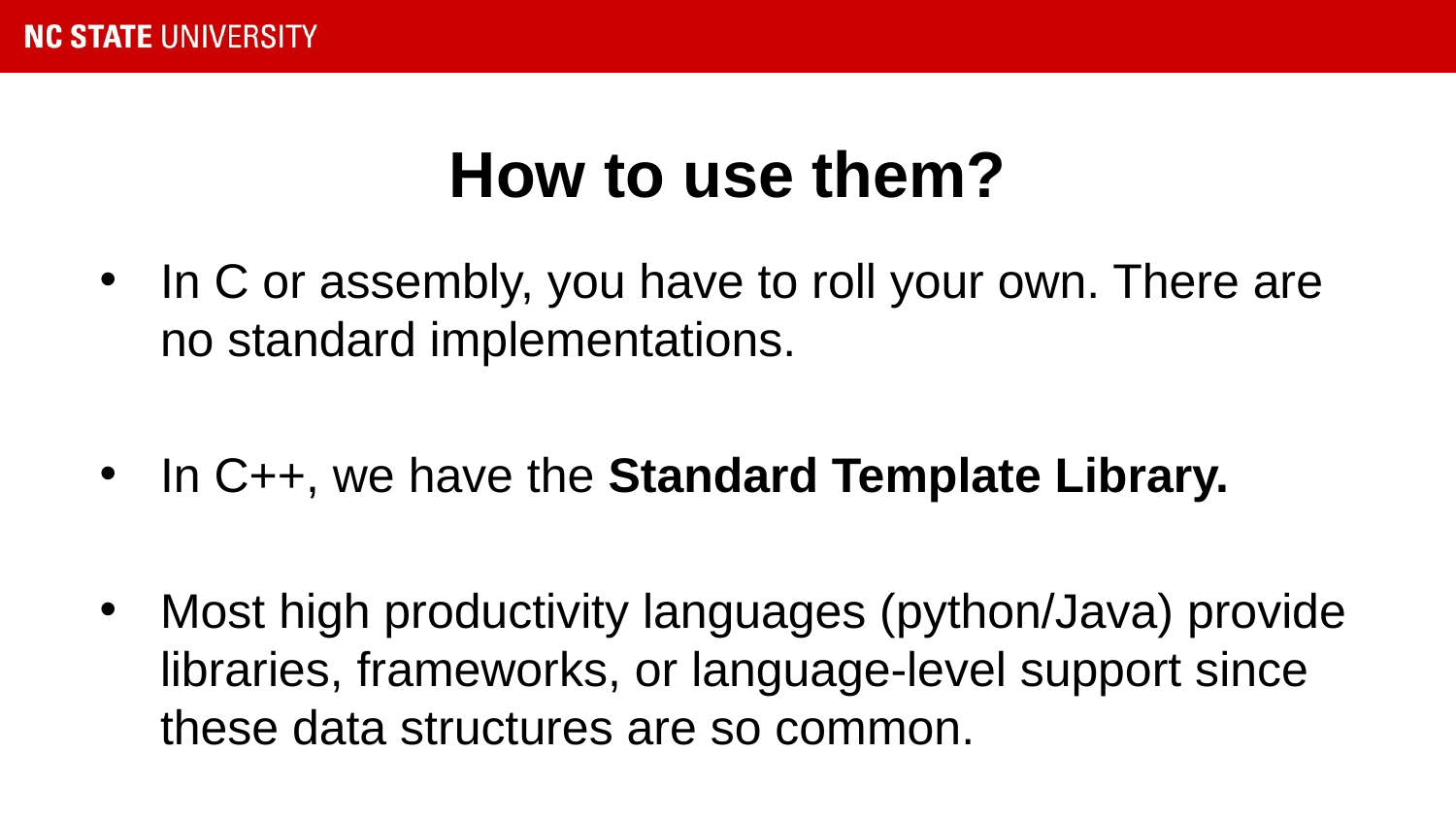

# How to use them?
In C or assembly, you have to roll your own. There are no standard implementations.

In C++, we have the Standard Template Library.

Most high productivity languages (python/Java) provide libraries, frameworks, or language-level support since these data structures are so common.